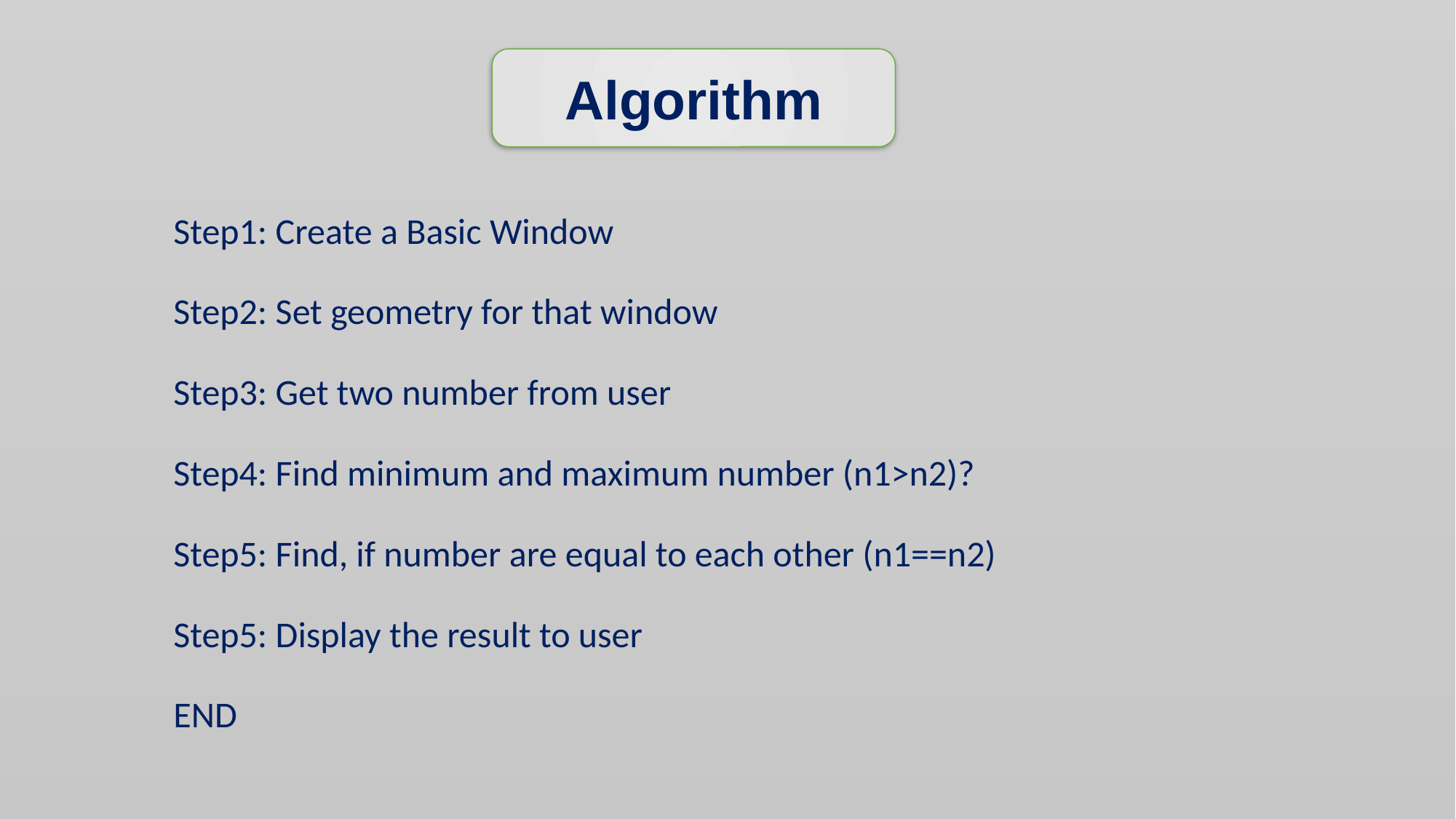

Algorithm
# Step1: Create a Basic Window
Step2: Set geometry for that window
Step3: Get two number from user
Step4: Find minimum and maximum number (n1>n2)?
Step5: Find, if number are equal to each other (n1==n2)
Step5: Display the result to user
END